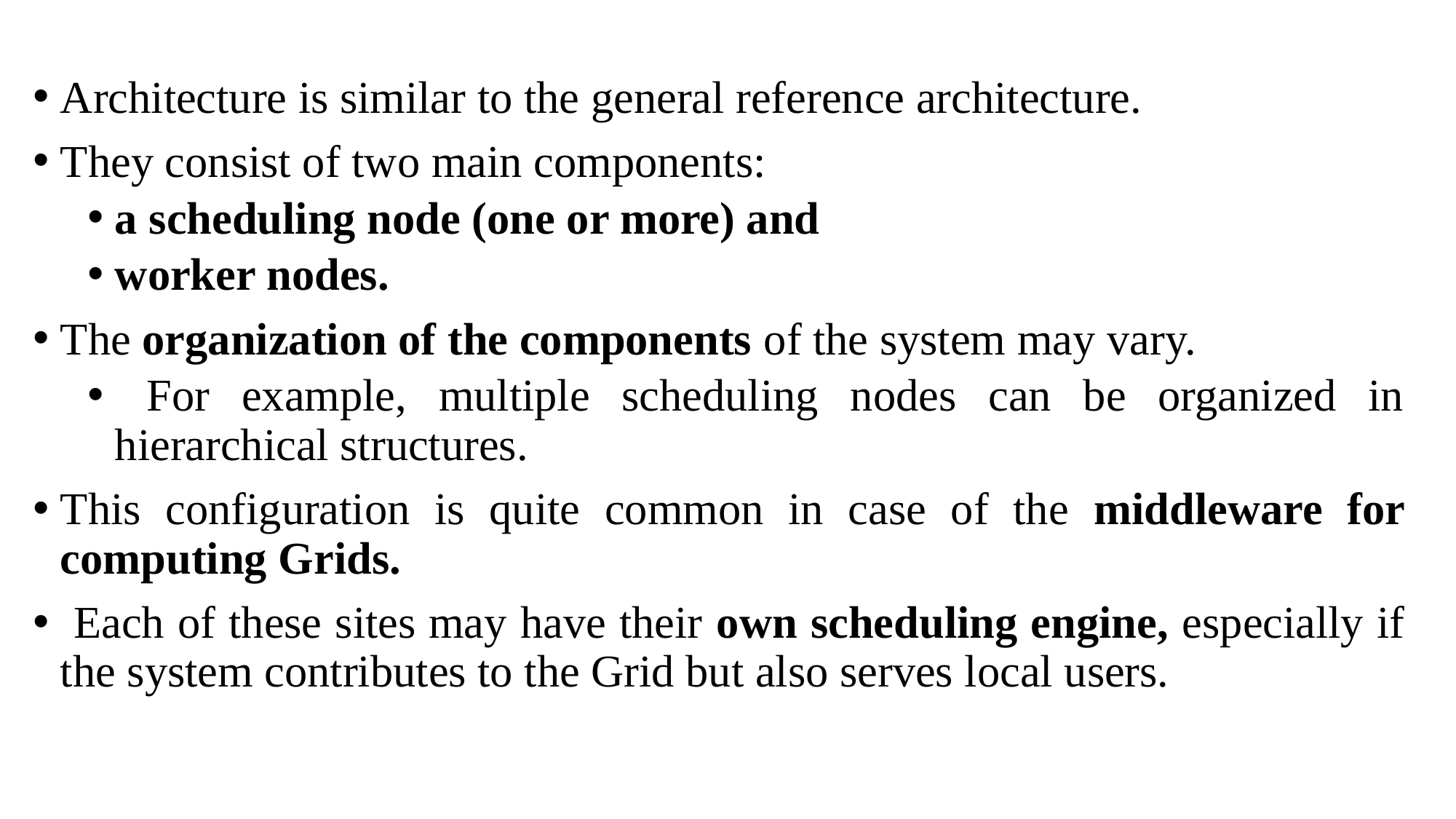

Architecture is similar to the general reference architecture.
They consist of two main components:
a scheduling node (one or more) and
worker nodes.
The organization of the components of the system may vary.
 For example, multiple scheduling nodes can be organized in hierarchical structures.
This configuration is quite common in case of the middleware for computing Grids.
 Each of these sites may have their own scheduling engine, especially if the system contributes to the Grid but also serves local users.